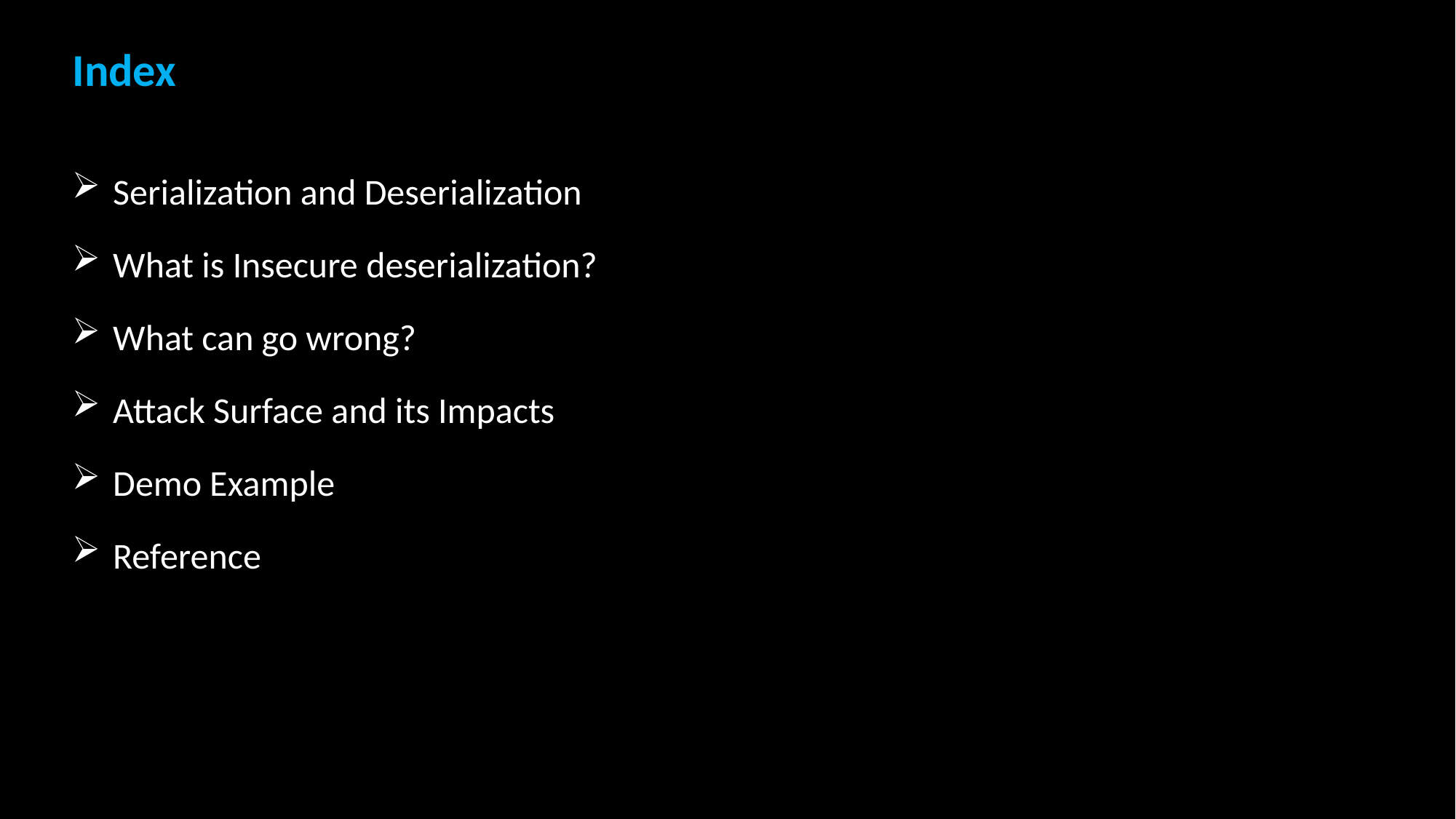

Index
Serialization and Deserialization
What is Insecure deserialization?
What can go wrong?
Attack Surface and its Impacts
Demo Example
Reference